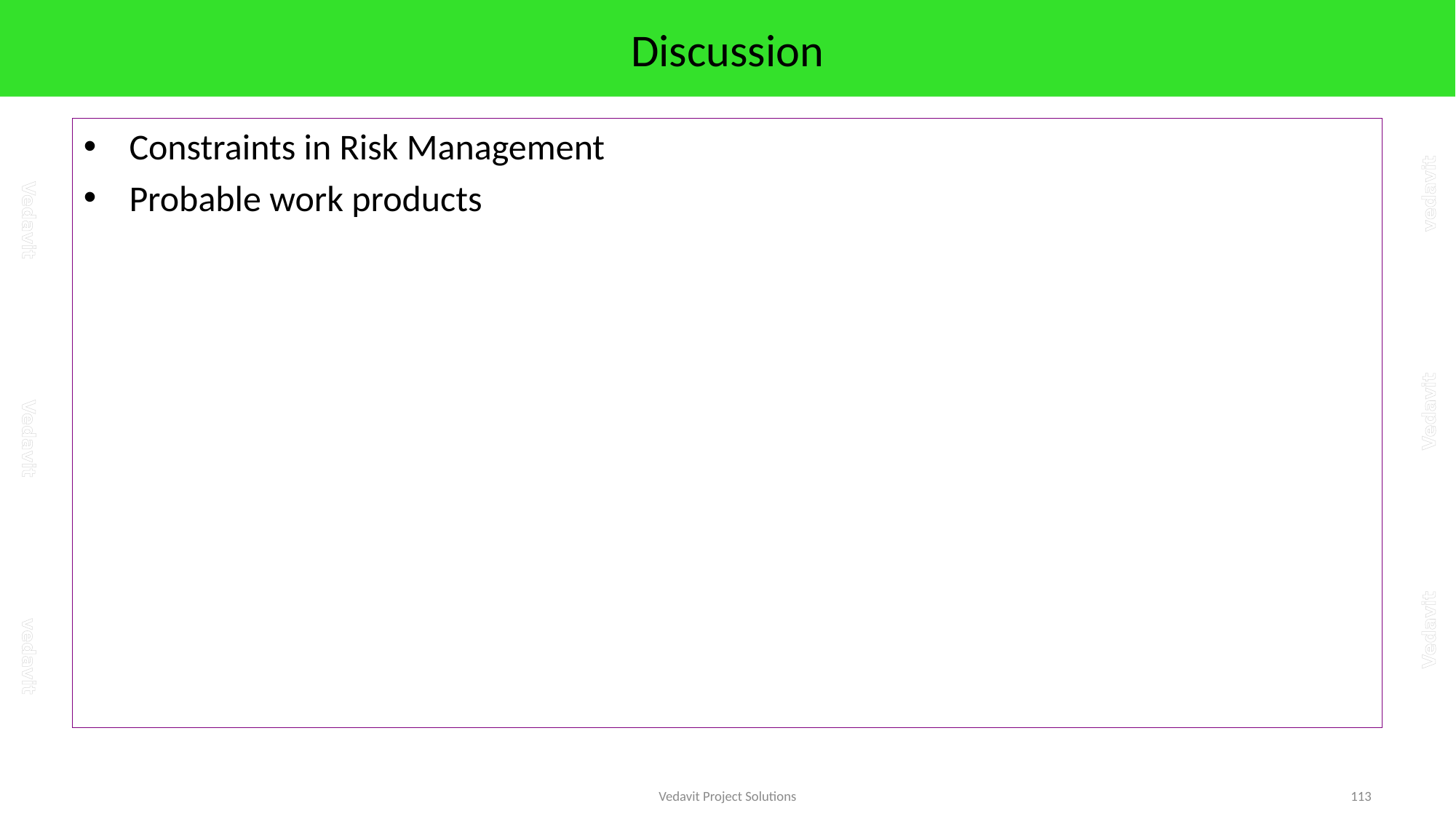

# Discussion
Constraints in Risk Management
Probable work products
Vedavit Project Solutions
113